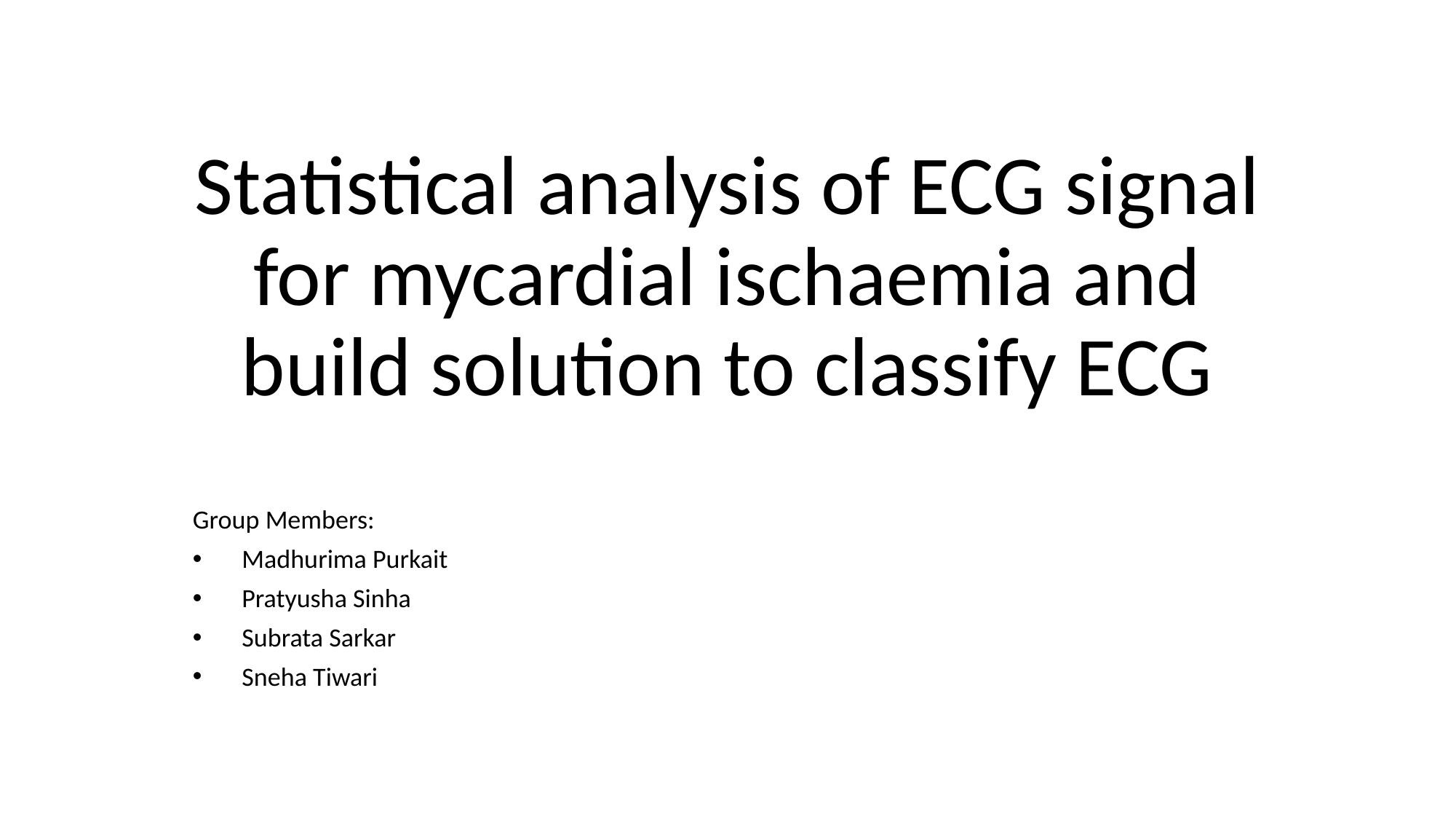

# Statistical analysis of ECG signal for mycardial ischaemia and build solution to classify ECG
Group Members:
Madhurima Purkait
Pratyusha Sinha
Subrata Sarkar
Sneha Tiwari